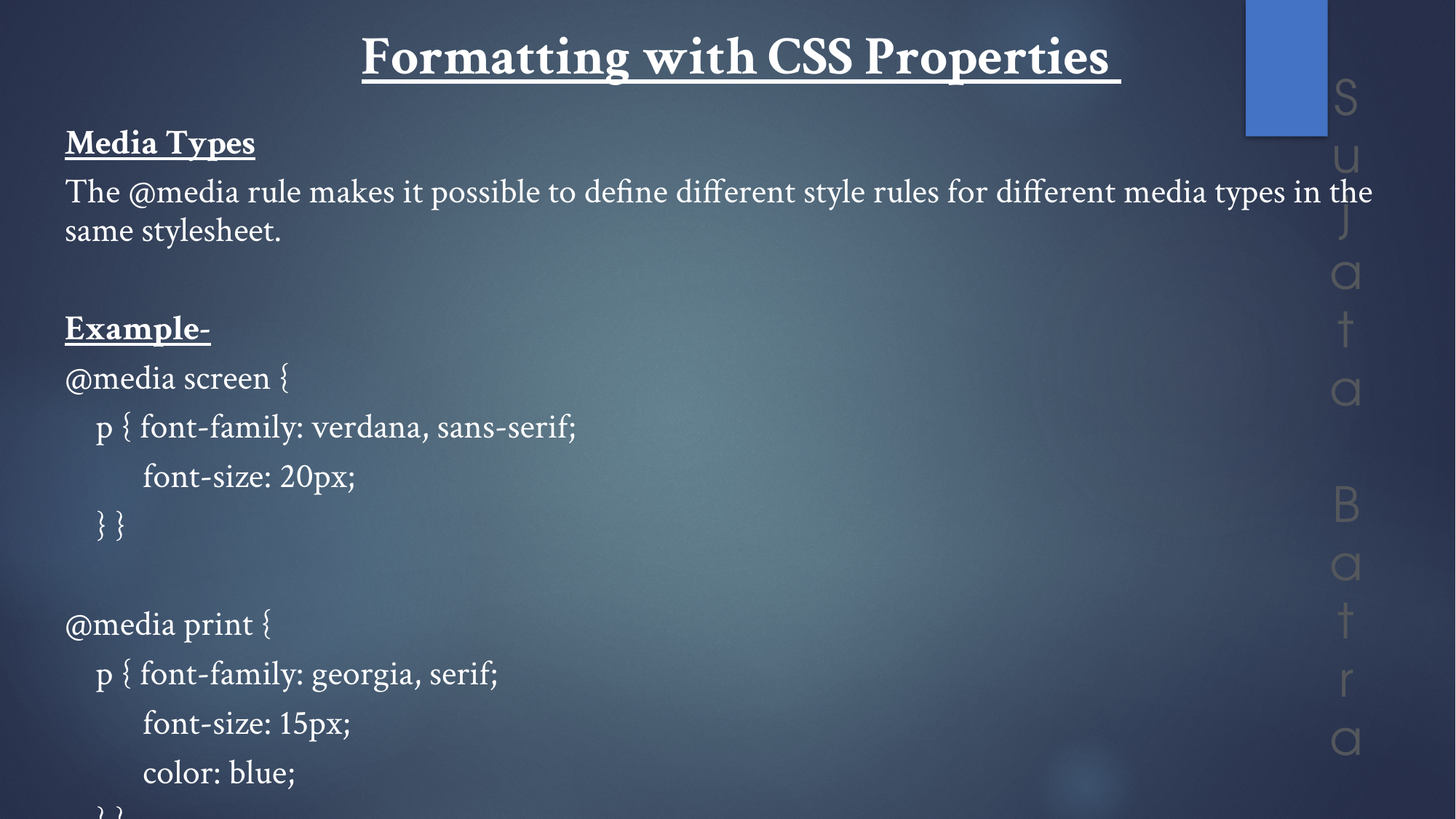

Formatting with CSS Properties
Media Types
The @media rule makes it possible to define different style rules for different media types in the same stylesheet.

Example-
@media screen {
    p { font-family: verdana, sans-serif;
          font-size: 20px;
    } }

@media print {
    p { font-family: georgia, serif;
          font-size: 15px;
          color: blue;
    } }